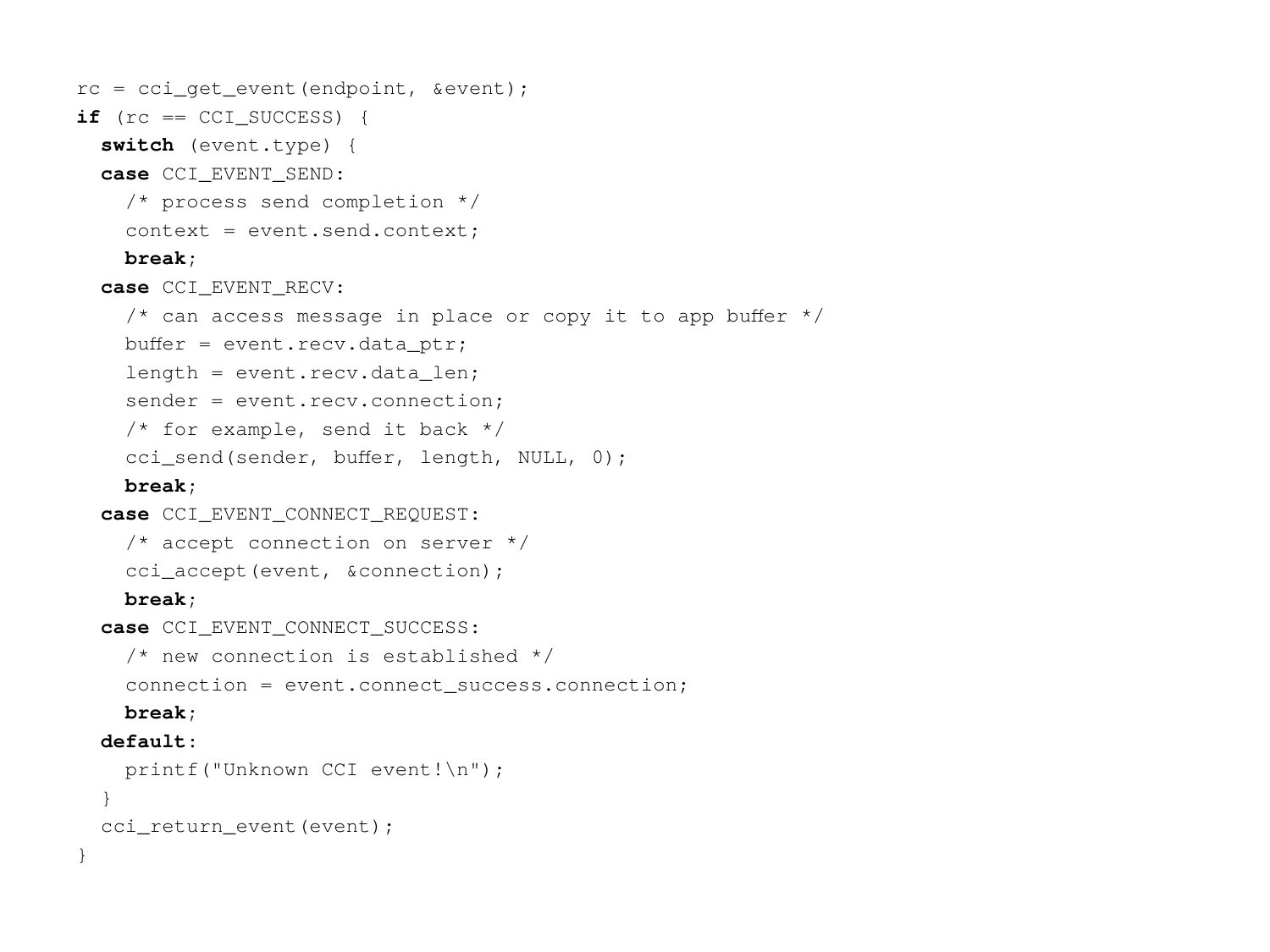

rc = cci_get_event(endpoint, &event);
if (rc == CCI_SUCCESS) {
  switch (event.type) {
  case CCI_EVENT_SEND:
    /* process send completion */
    context = event.send.context;
    break;
  case CCI_EVENT_RECV:
    /* can access message in place or copy it to app buffer */
    buffer = event.recv.data_ptr;
    length = event.recv.data_len;
    sender = event.recv.connection;
    /* for example, send it back */
    cci_send(sender, buffer, length, NULL, 0);
    break;
  case CCI_EVENT_CONNECT_REQUEST:
    /* accept connection on server */
    cci_accept(event, &connection);
    break;
  case CCI_EVENT_CONNECT_SUCCESS:
    /* new connection is established */
    connection = event.connect_success.connection;
    break;
  default:
    printf("Unknown CCI event!\n");
  }
  cci_return_event(event);
}